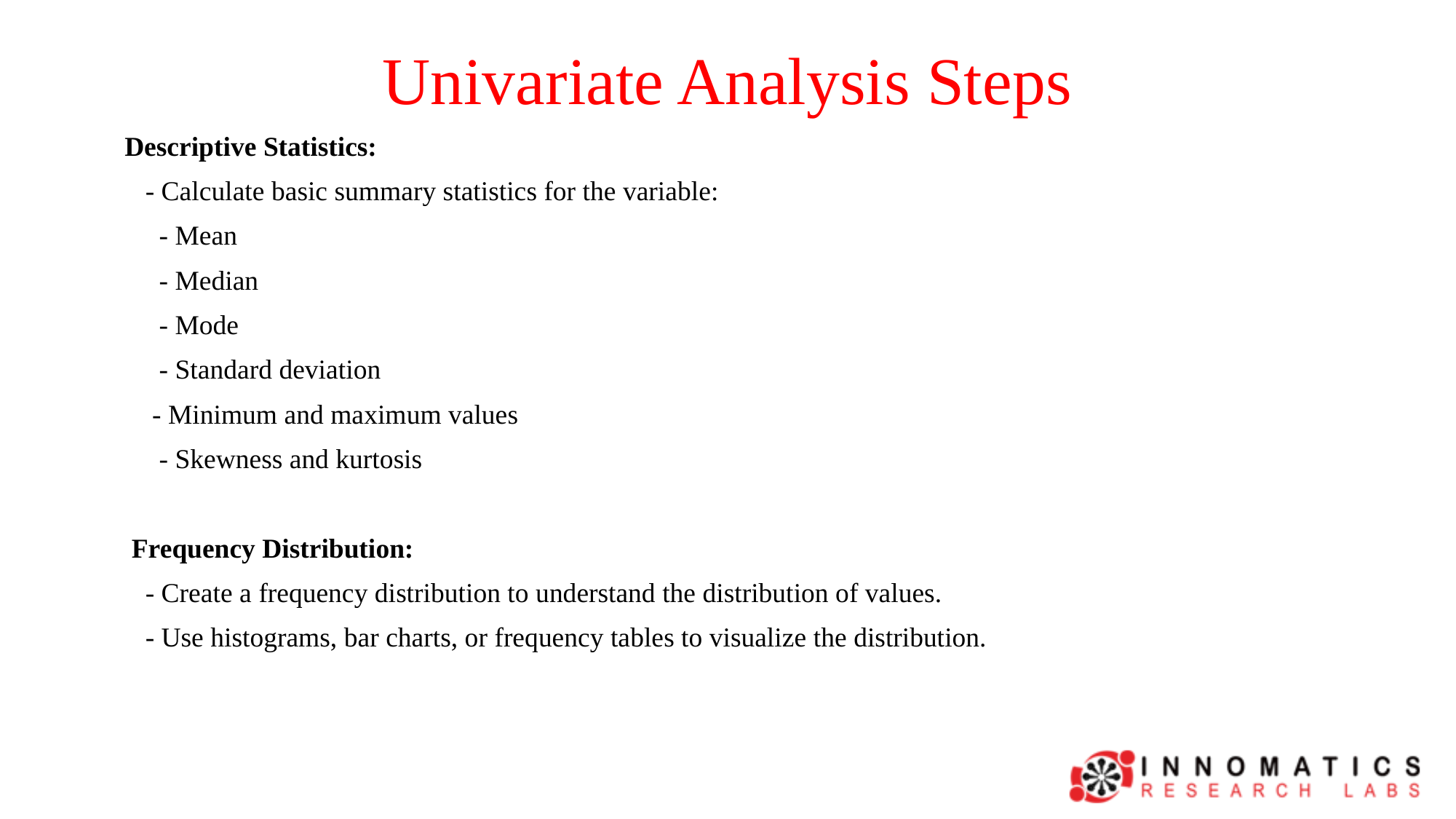

# Univariate Analysis Steps
Descriptive Statistics:
   - Calculate basic summary statistics for the variable:
     - Mean
     - Median
     - Mode
     - Standard deviation
    - Minimum and maximum values
     - Skewness and kurtosis

 Frequency Distribution:
   - Create a frequency distribution to understand the distribution of values.
   - Use histograms, bar charts, or frequency tables to visualize the distribution.